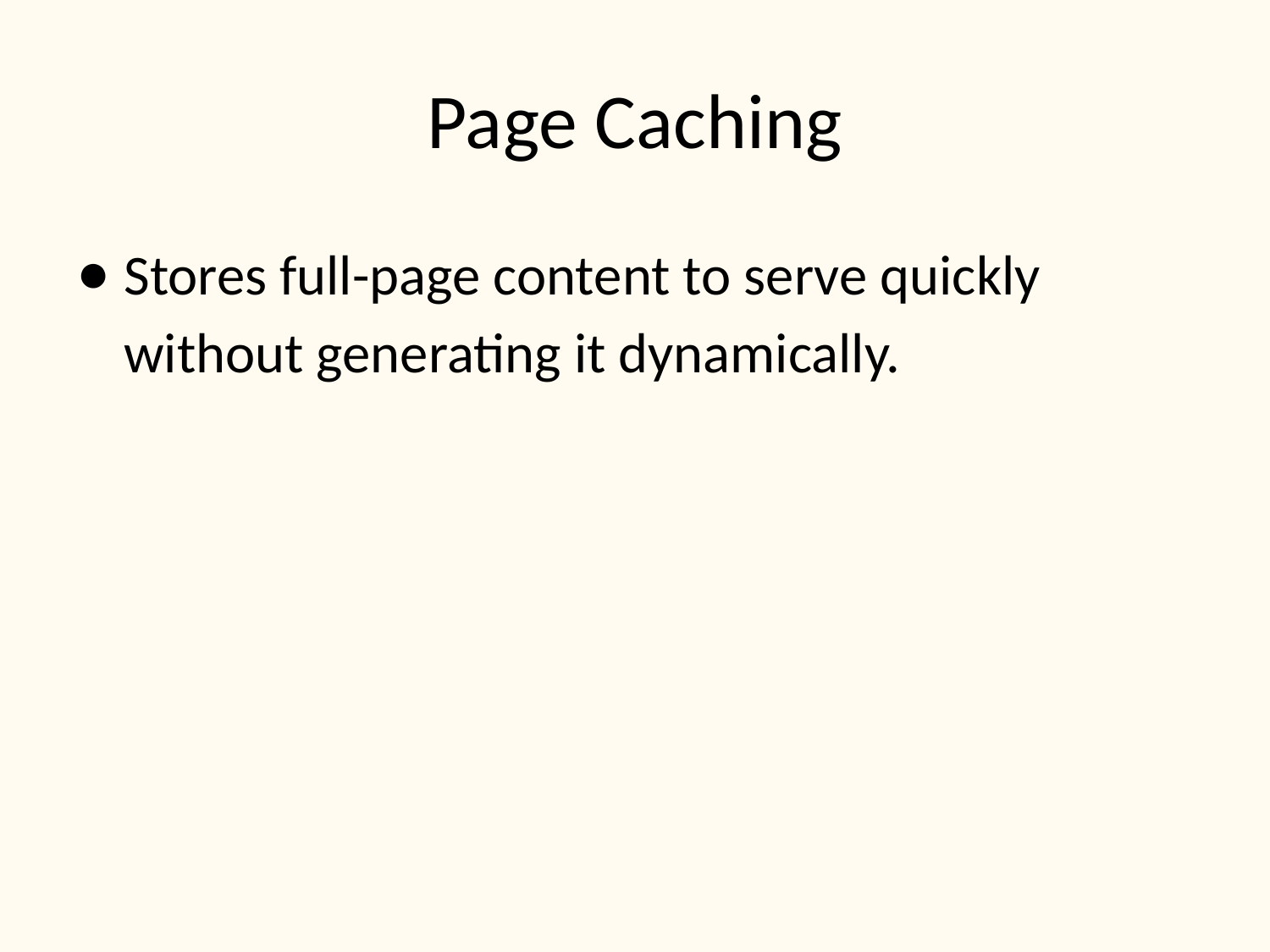

# Page Caching
Stores full-page content to serve quickly without generating it dynamically.